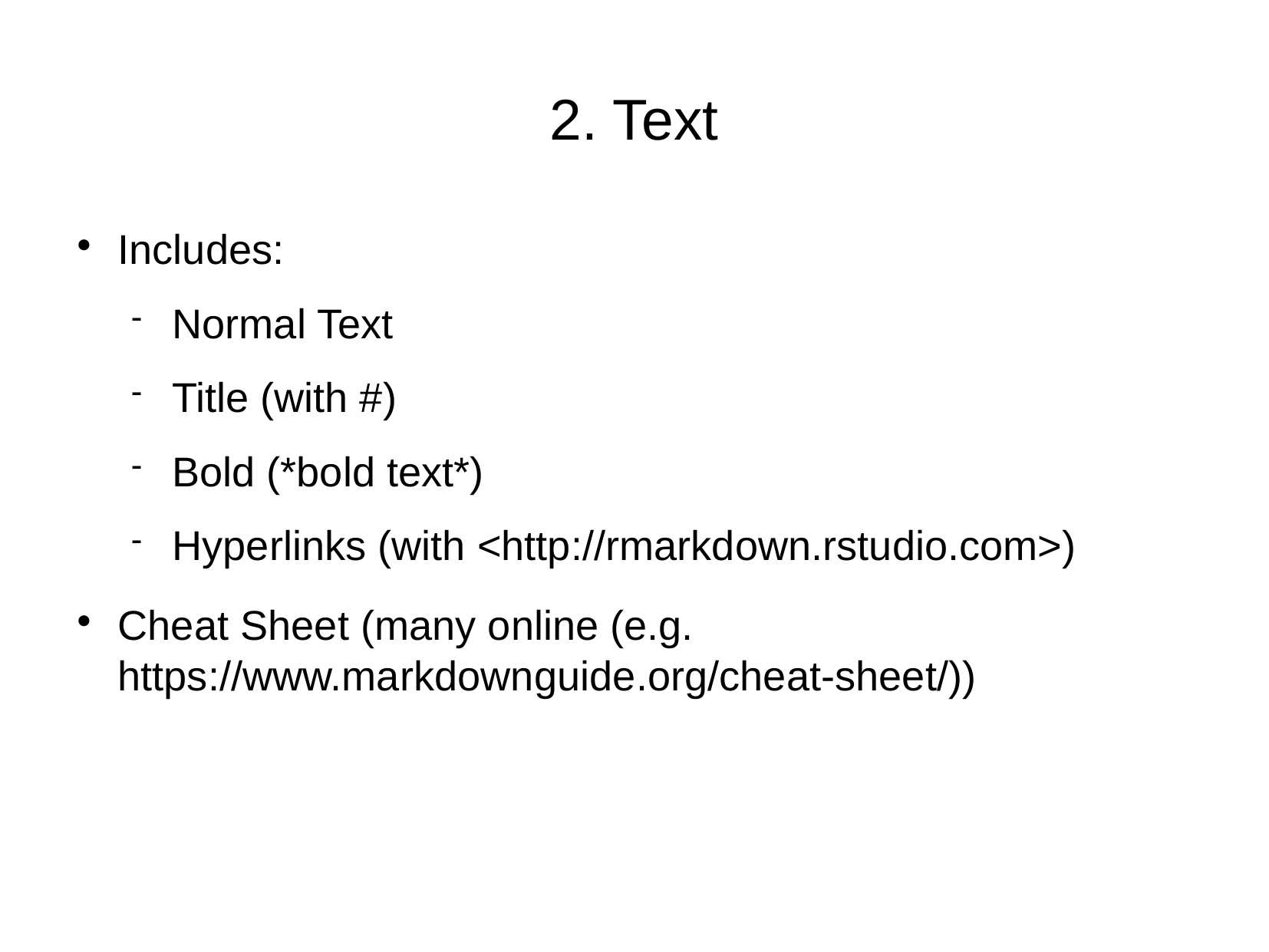

2. Text
Includes:
Normal Text
Title (with #)
Bold (*bold text*)
Hyperlinks (with <http://rmarkdown.rstudio.com>)
Cheat Sheet (many online (e.g. https://www.markdownguide.org/cheat-sheet/))